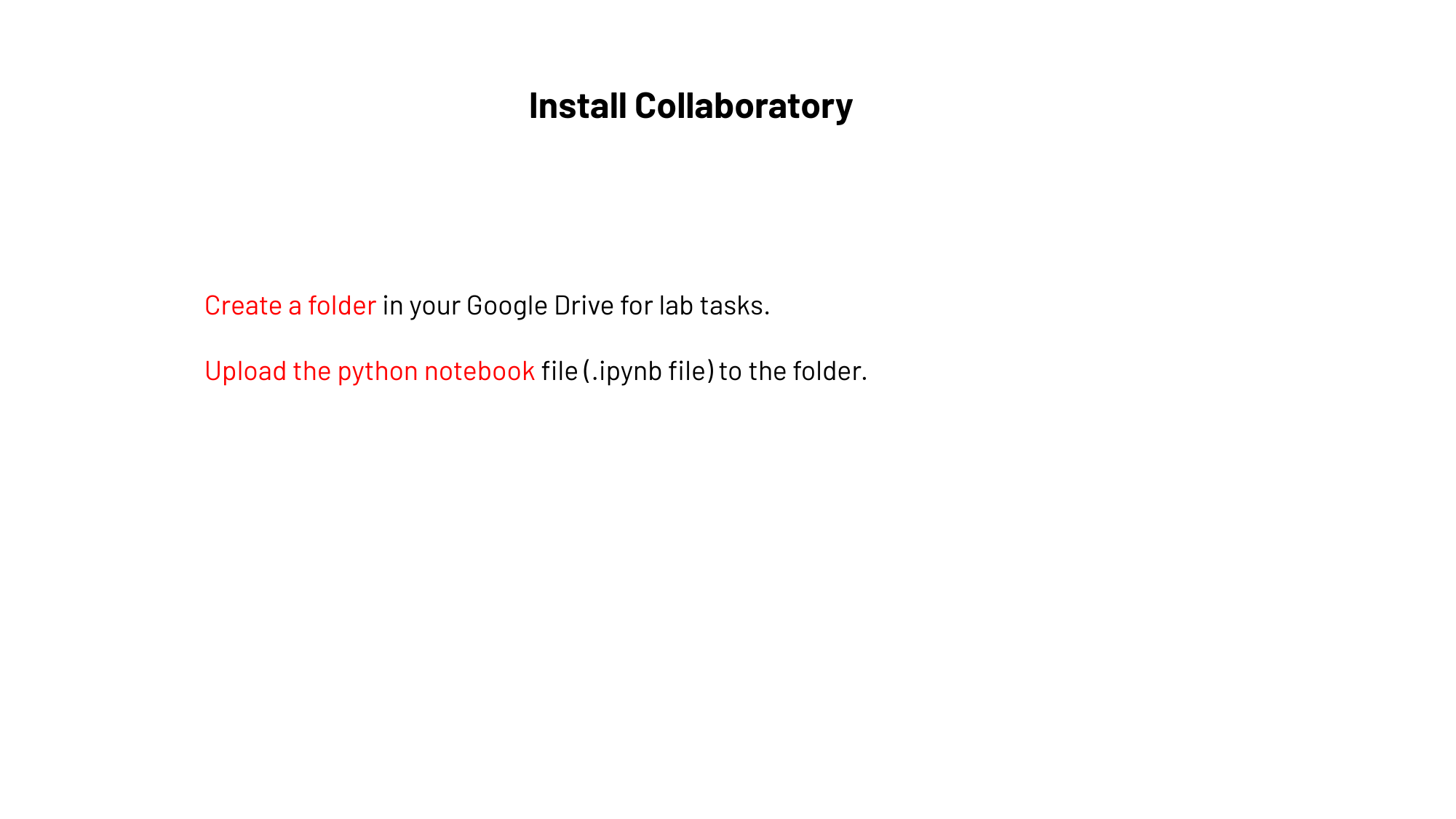

Install Collaboratory
Create a folder in your Google Drive for lab tasks.

Upload the python notebook file (.ipynb file) to the folder.